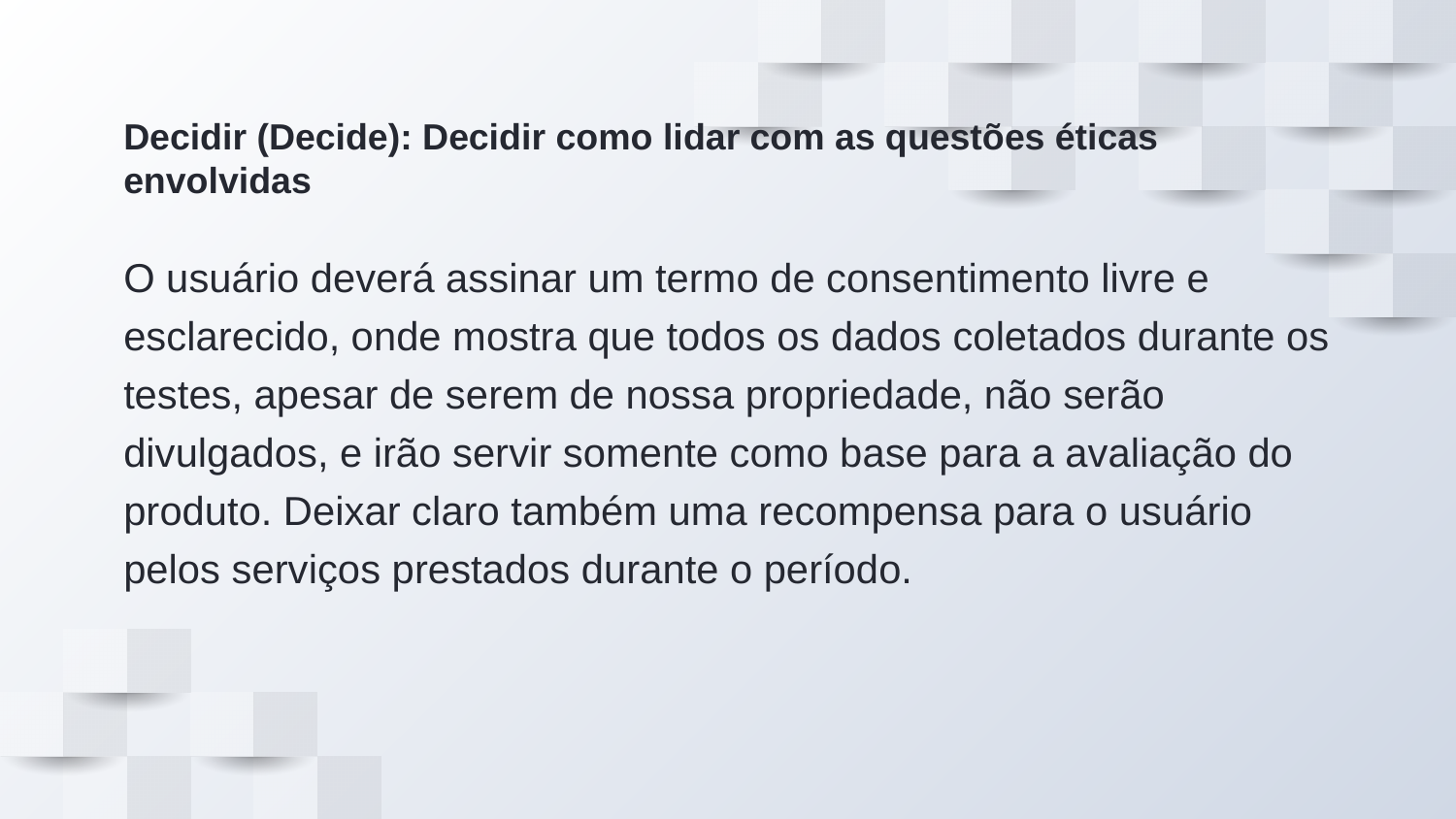

# Decidir (Decide): Decidir como lidar com as questões éticas envolvidas
O usuário deverá assinar um termo de consentimento livre e esclarecido, onde mostra que todos os dados coletados durante os testes, apesar de serem de nossa propriedade, não serão divulgados, e irão servir somente como base para a avaliação do produto. Deixar claro também uma recompensa para o usuário pelos serviços prestados durante o período.